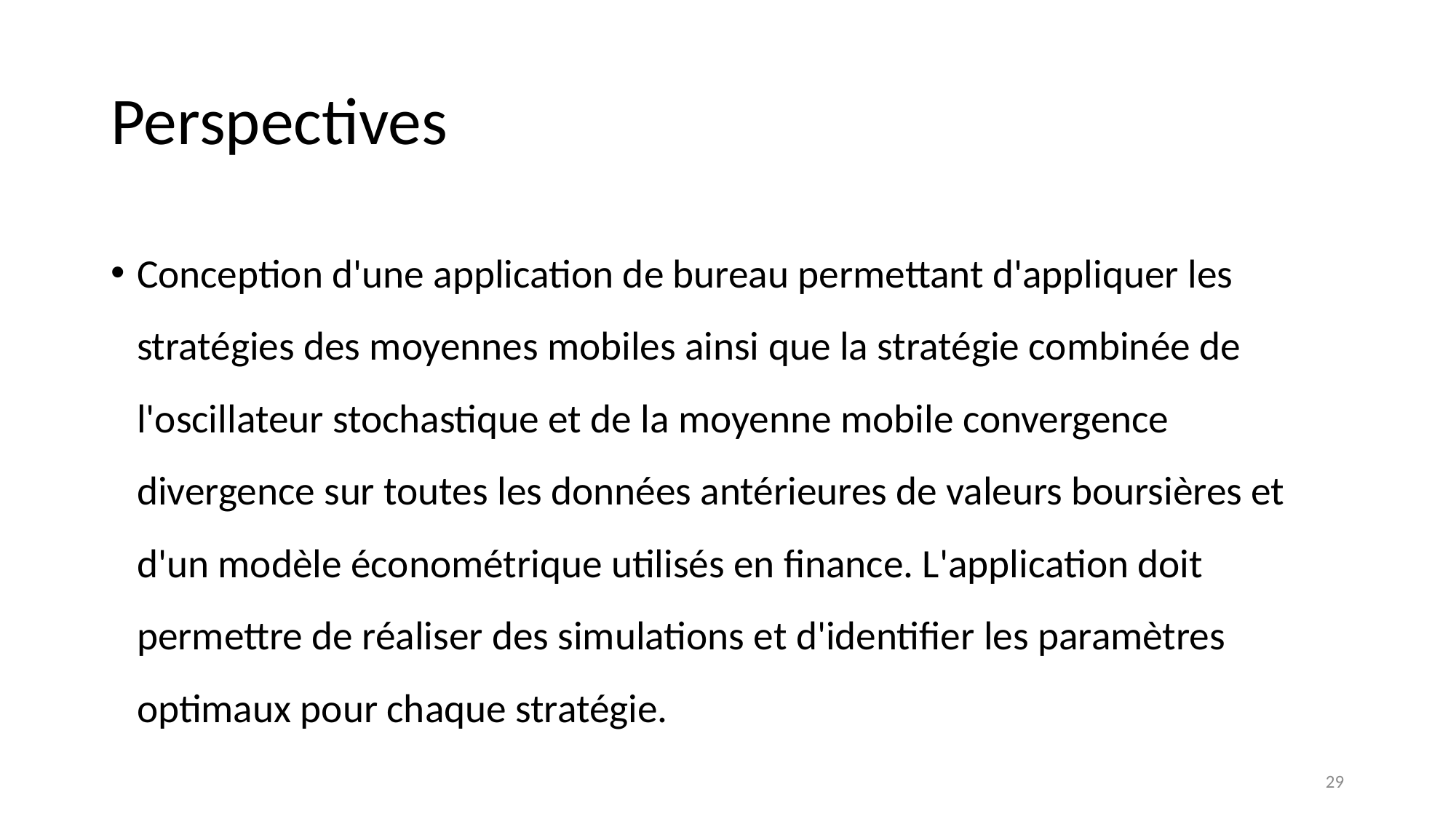

# Perspectives
Conception d'une application de bureau permettant d'appliquer les stratégies des moyennes mobiles ainsi que la stratégie combinée de l'oscillateur stochastique et de la moyenne mobile convergence divergence sur toutes les données antérieures de valeurs boursières et d'un modèle économétrique utilisés en finance. L'application doit permettre de réaliser des simulations et d'identifier les paramètres optimaux pour chaque stratégie.
29